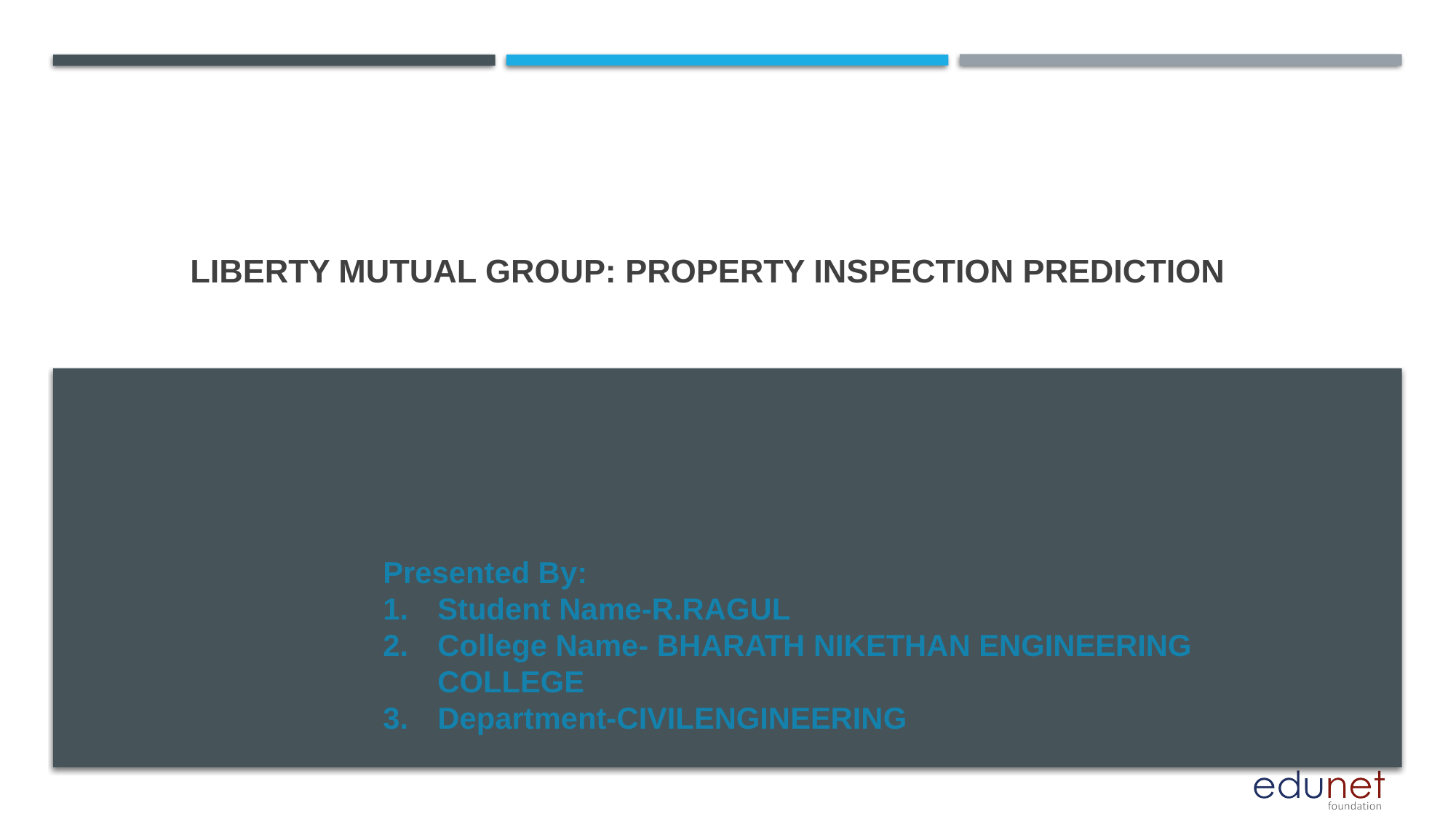

# Liberty Mutual Group: Property Inspection Prediction
Presented By:
Student Name-R.RAGUL
College Name- BHARATH NIKETHAN ENGINEERING COLLEGE
Department-CIVILENGINEERING